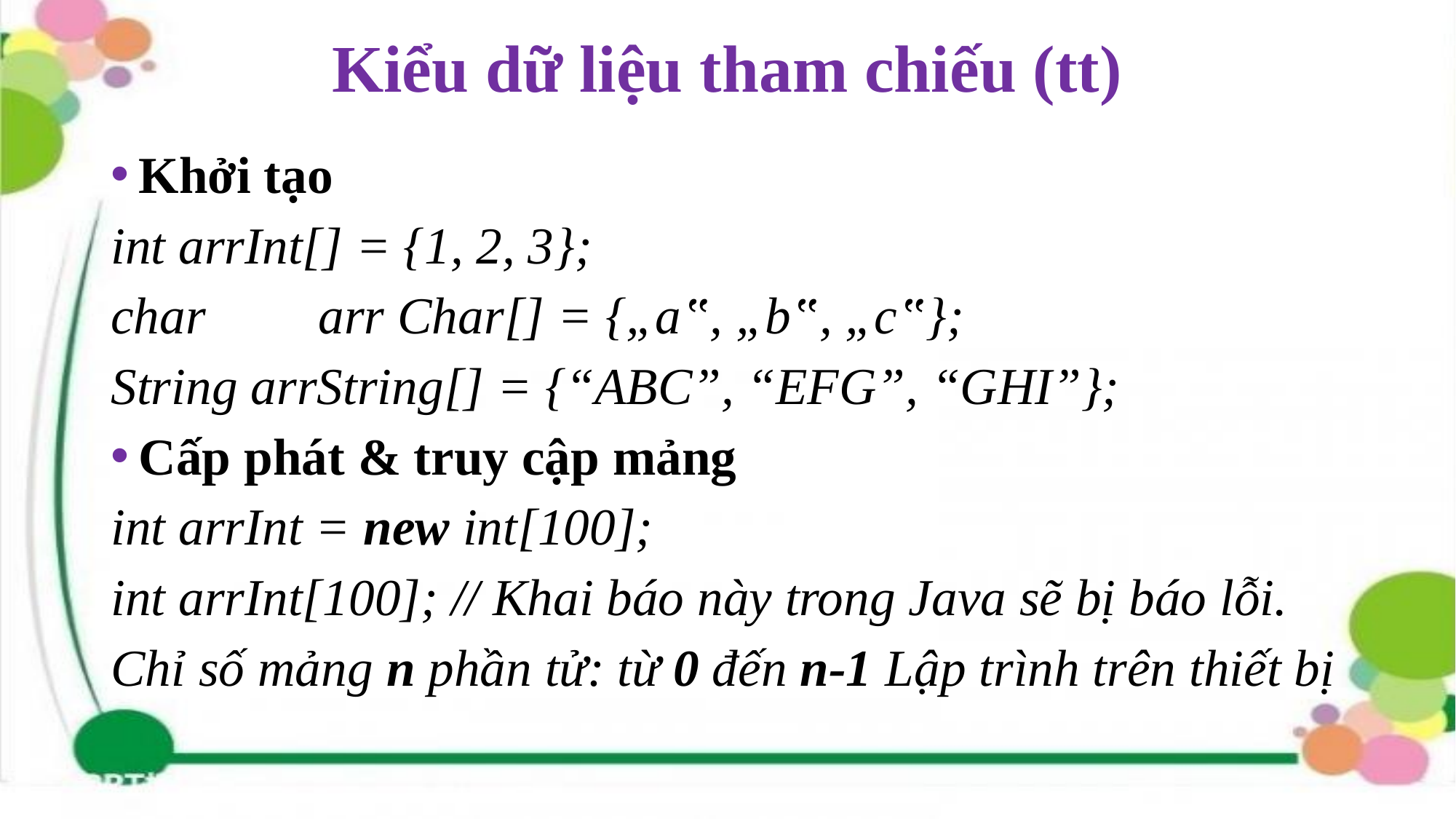

# Kiểu dữ liệu tham chiếu (tt)
Khởi tạo
int arrInt[] = {1, 2, 3};
char 	arr Char[] = {„a‟, „b‟, „c‟};
String arrString[] = {“ABC”, “EFG”, “GHI”};
Cấp phát & truy cập mảng
int arrInt = new int[100];
int arrInt[100]; // Khai báo này trong Java sẽ bị báo lỗi.
Chỉ số mảng n phần tử: từ 0 đến n-1 Lập trình trên thiết bị